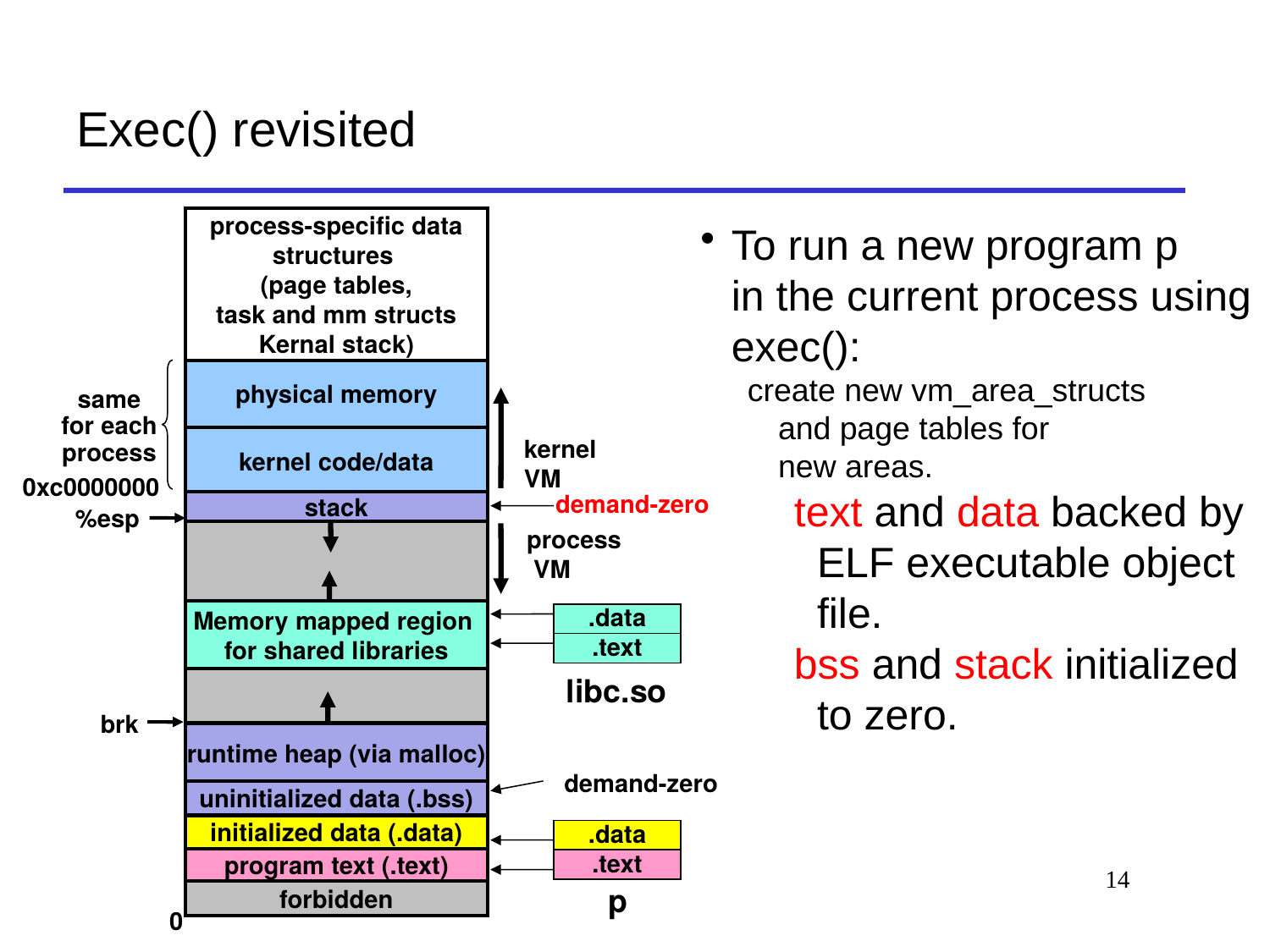

# Exec() revisited
process-specific data
structures
(page tables,
task and mm structs
Kernal stack)
To run a new program p
in the current process using exec():
create new vm_area_structs
and page tables for
new areas.
text and data backed by ELF executable object file.
bss and stack initialized to zero.

physical memory
same for each process

kernel code/data
kernel
VM
0xc0000000
demand-zero
stack
%esp

process
 VM

Memory mapped region
for shared libraries
.data

.text

libc.so

brk

runtime heap (via malloc)
demand-zero
uninitialized data (.bss)

initialized data (.data)
.data

program text (.text)
.text
14

p
forbidden
0